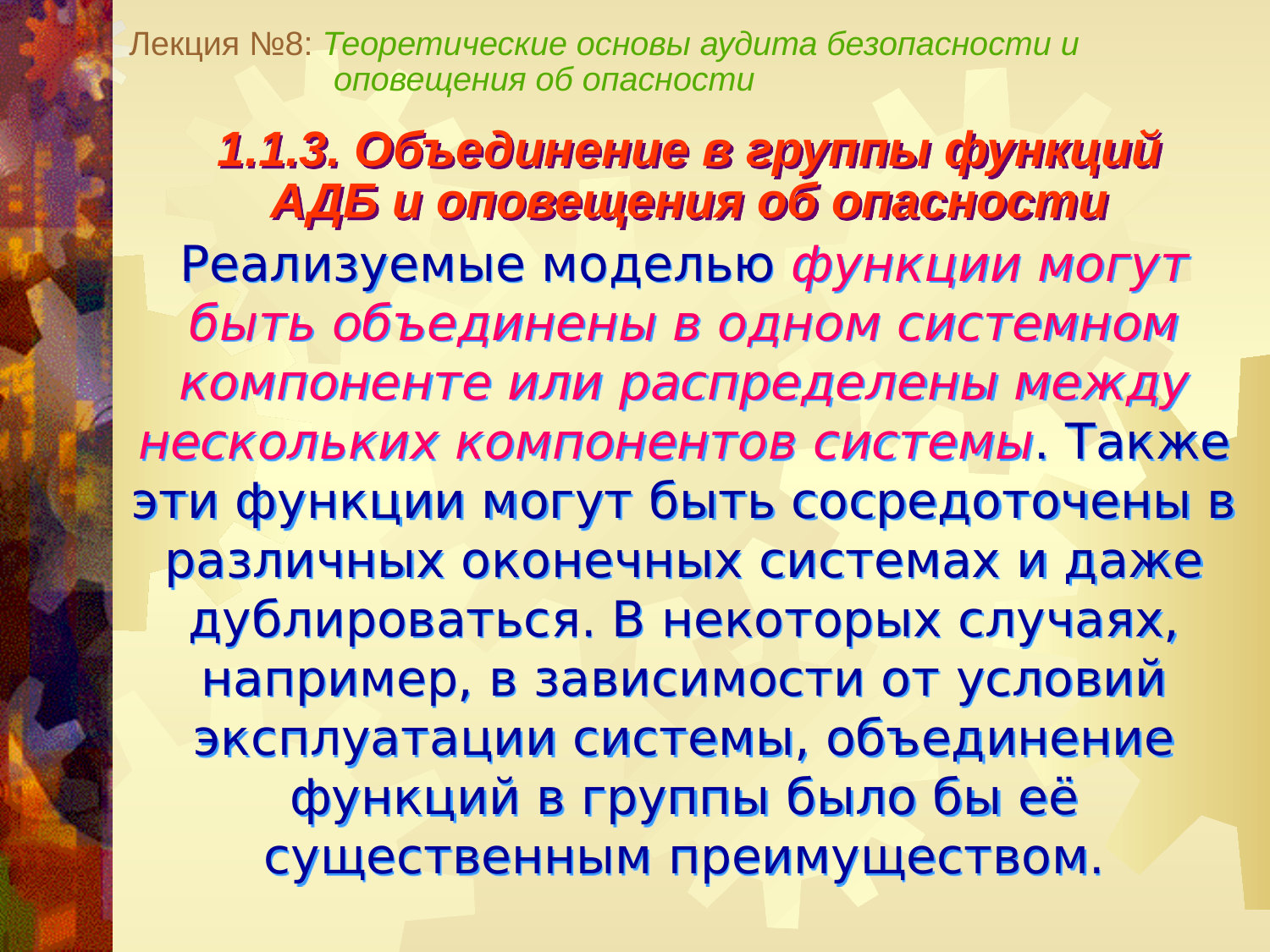

Лекция №8: Теоретические основы аудита безопасности и
                        оповещения об опасности
1.1.3. Объединение в группы функций
АДБ и оповещения об опасности
Реализуемые моделью функции могут быть объединены в одном системном компоненте или распределены между нескольких компонентов системы. Также эти функции могут быть сосредоточены в различных оконечных системах и даже дублироваться. В некоторых случаях, например, в зависимости от условий эксплуатации системы, объединение функций в группы было бы её существенным преимуществом.